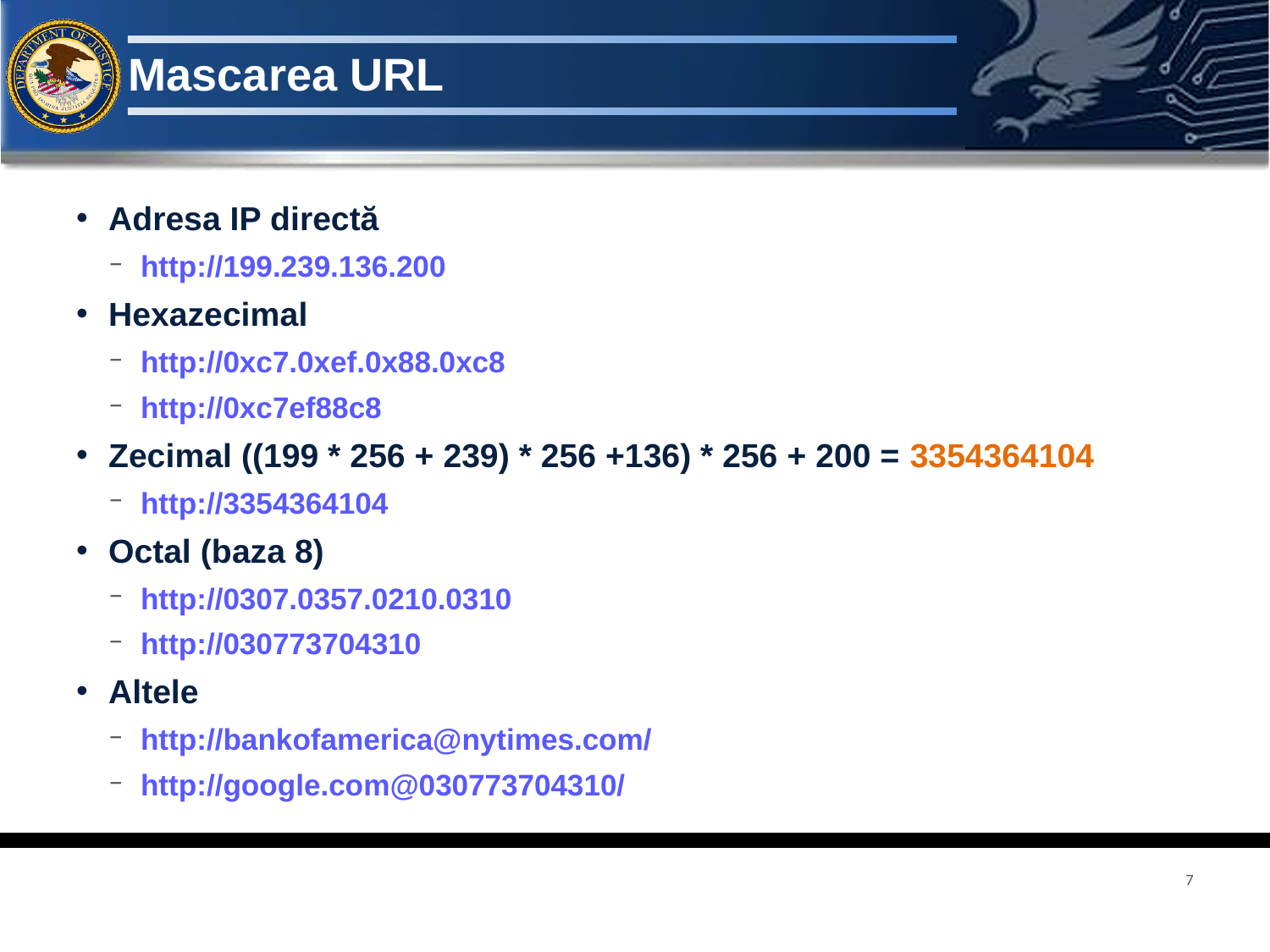

# Mascarea URL
Adresa IP directă
http://199.239.136.200
Hexazecimal
http://0xc7.0xef.0x88.0xc8
http://0xc7ef88c8
Zecimal ((199 * 256 + 239) * 256 +136) * 256 + 200 = 3354364104
http://3354364104
Octal (baza 8)
http://0307.0357.0210.0310
http://030773704310
Altele
http://bankofamerica@nytimes.com/
http://google.com@030773704310/
7